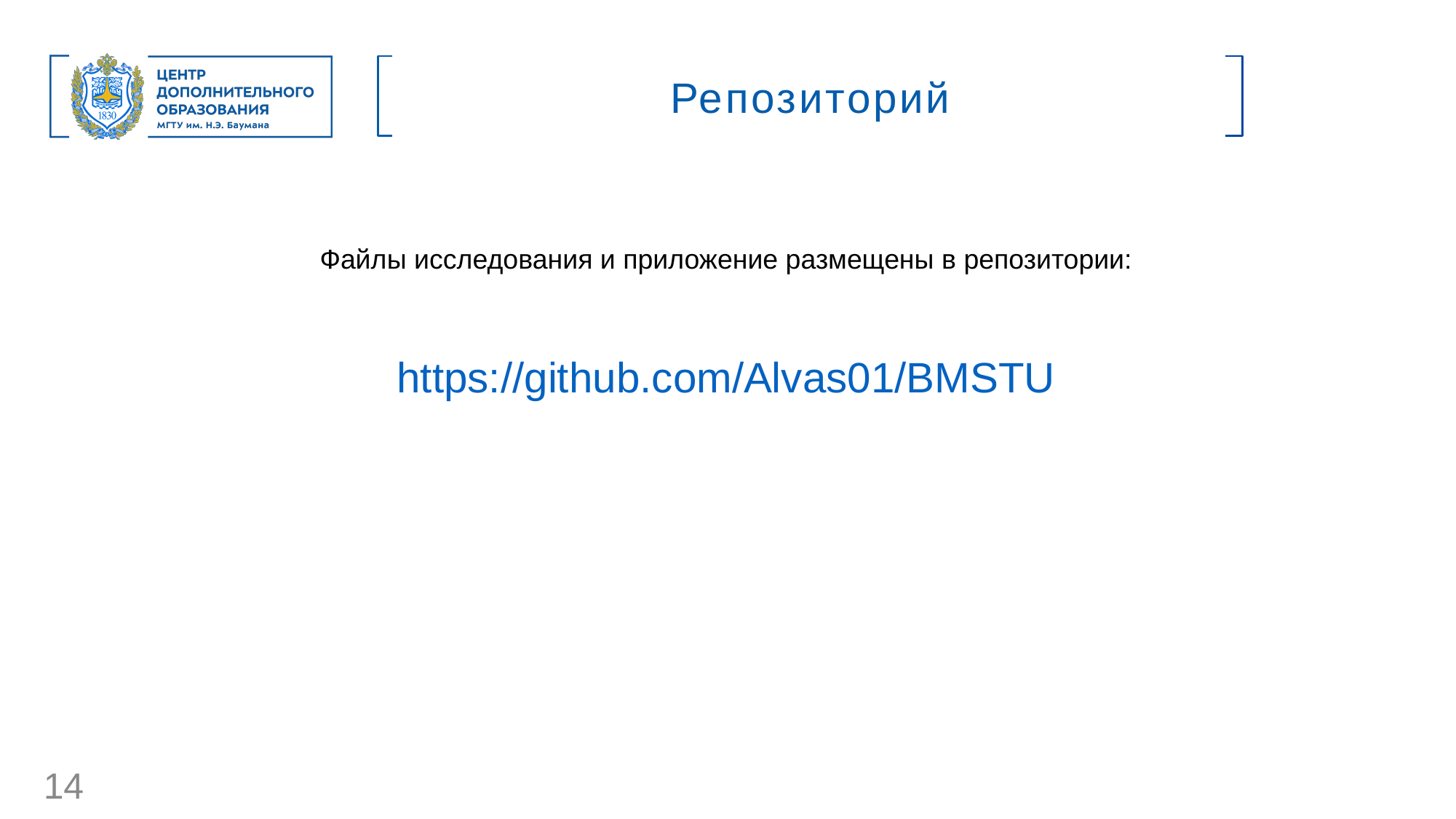

Репозиторий

Файлы исследования и приложение размещены в репозитории:

https://github.com/Alvas01/BMSTU
14